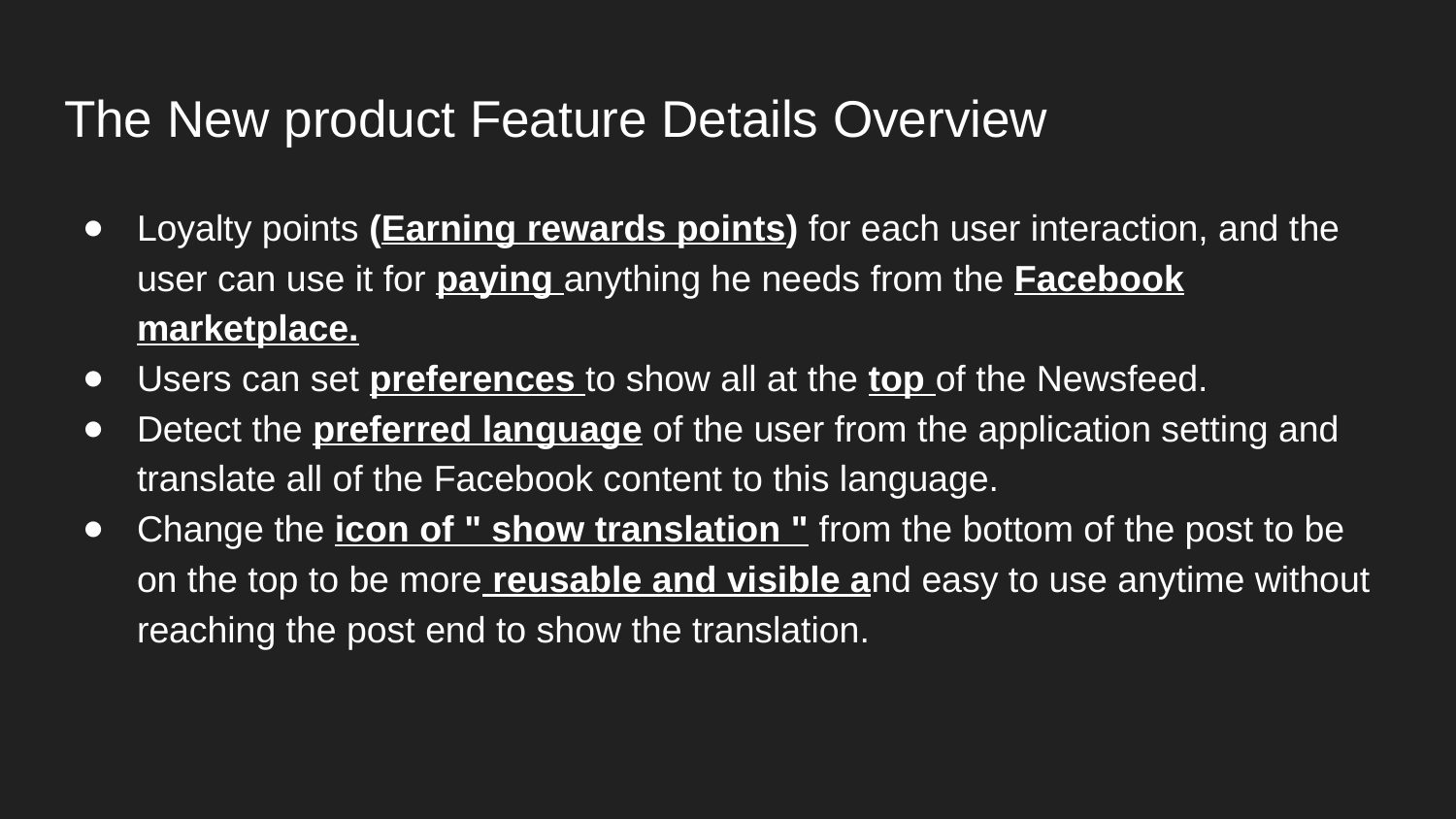

# The New product Feature Details Overview
Loyalty points (Earning rewards points) for each user interaction, and the user can use it for paying anything he needs from the Facebook marketplace.
Users can set preferences to show all at the top of the Newsfeed.
Detect the preferred language of the user from the application setting and translate all of the Facebook content to this language.
Change the icon of " show translation " from the bottom of the post to be on the top to be more reusable and visible and easy to use anytime without reaching the post end to show the translation.